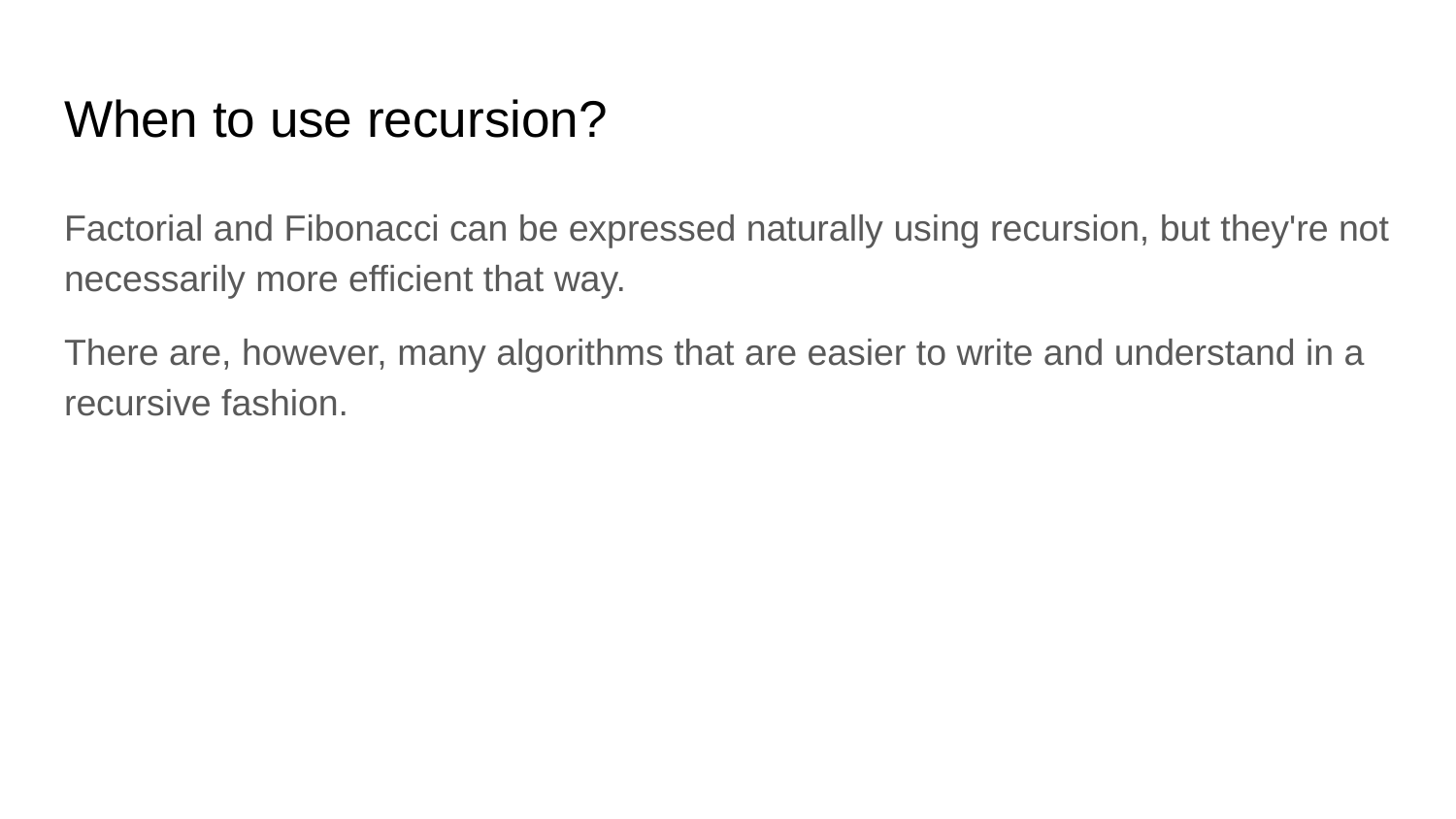

# When to use recursion?
Factorial and Fibonacci can be expressed naturally using recursion, but they're not necessarily more efficient that way.
There are, however, many algorithms that are easier to write and understand in a recursive fashion.